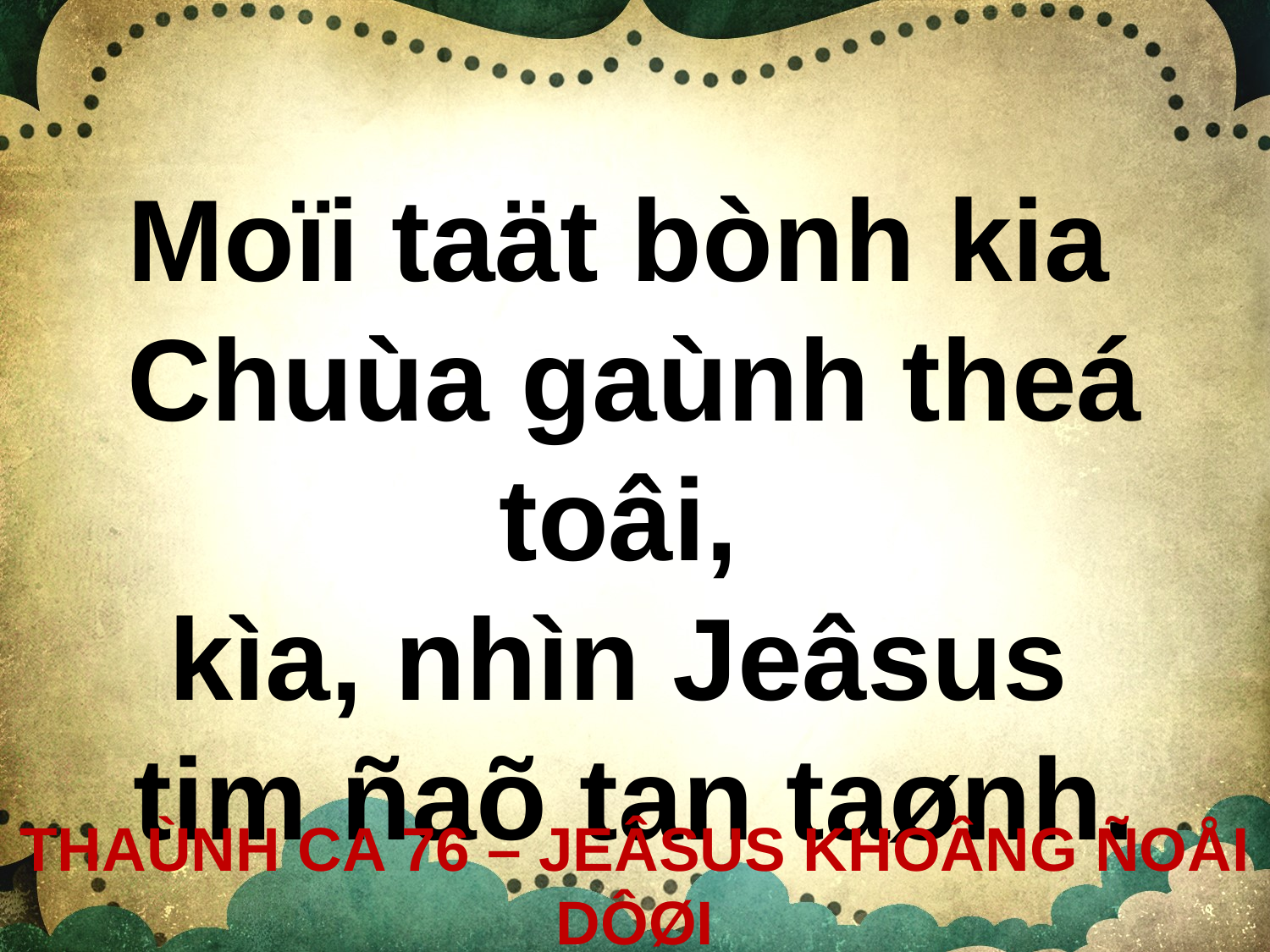

Moïi taät bònh kia
Chuùa gaùnh theá toâi,
kìa, nhìn Jeâsus
tim ñaõ tan taønh.
THAÙNH CA 76 – JEÂSUS KHOÂNG ÑOÅI DÔØI